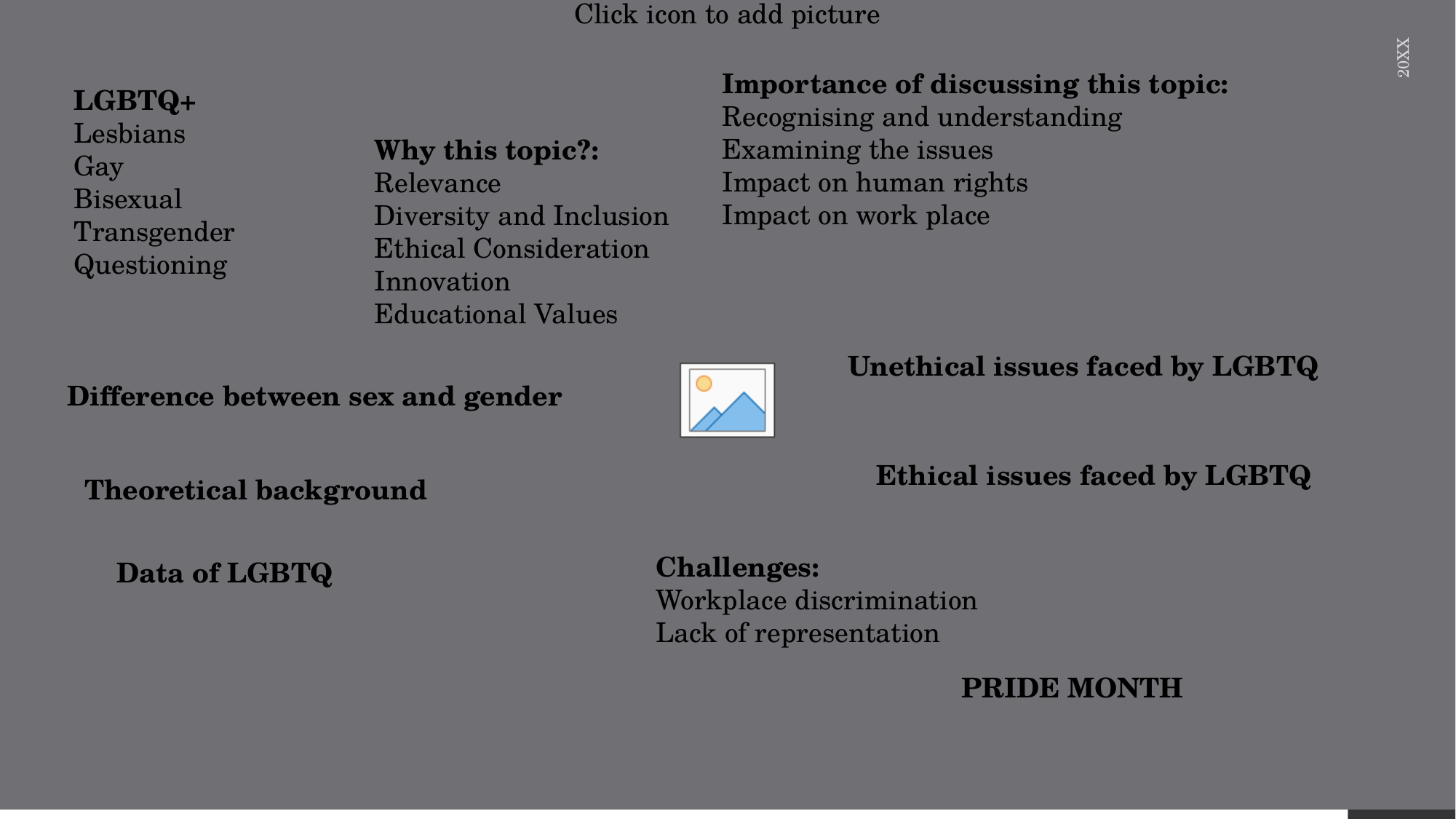

Importance of discussing this topic:
Recognising and understanding
Examining the issues
Impact on human rights
Impact on work place
LGBTQ+
Lesbians
Gay
Bisexual
Transgender
Questioning
20XX
Why this topic?:
Relevance
Diversity and Inclusion
Ethical Consideration
Innovation
Educational Values

Unethical issues faced by LGBTQ
Difference between sex and gender
Ethical issues faced by LGBTQ
Theoretical background
Conference presentation
Challenges:
Workplace discrimination
Lack of representation

Data of LGBTQ

PRIDE MONTH
2